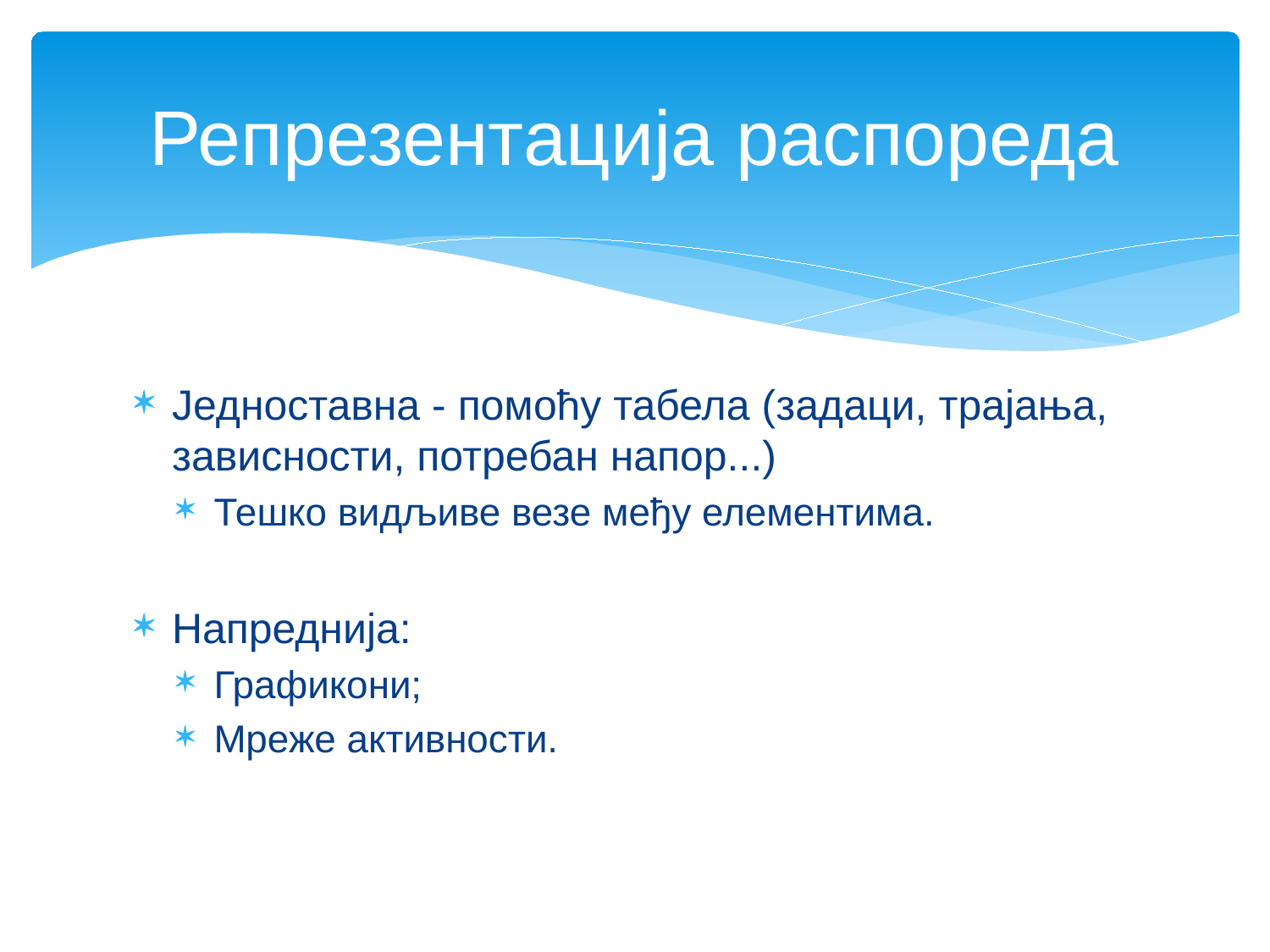

# Репрезентација распореда
Једноставна - помоћу табела (задаци, трајања, зависности, потребан напор...)
Тешко видљиве везе међу елементима.

Напреднија:
Графикони;
Мреже активности.